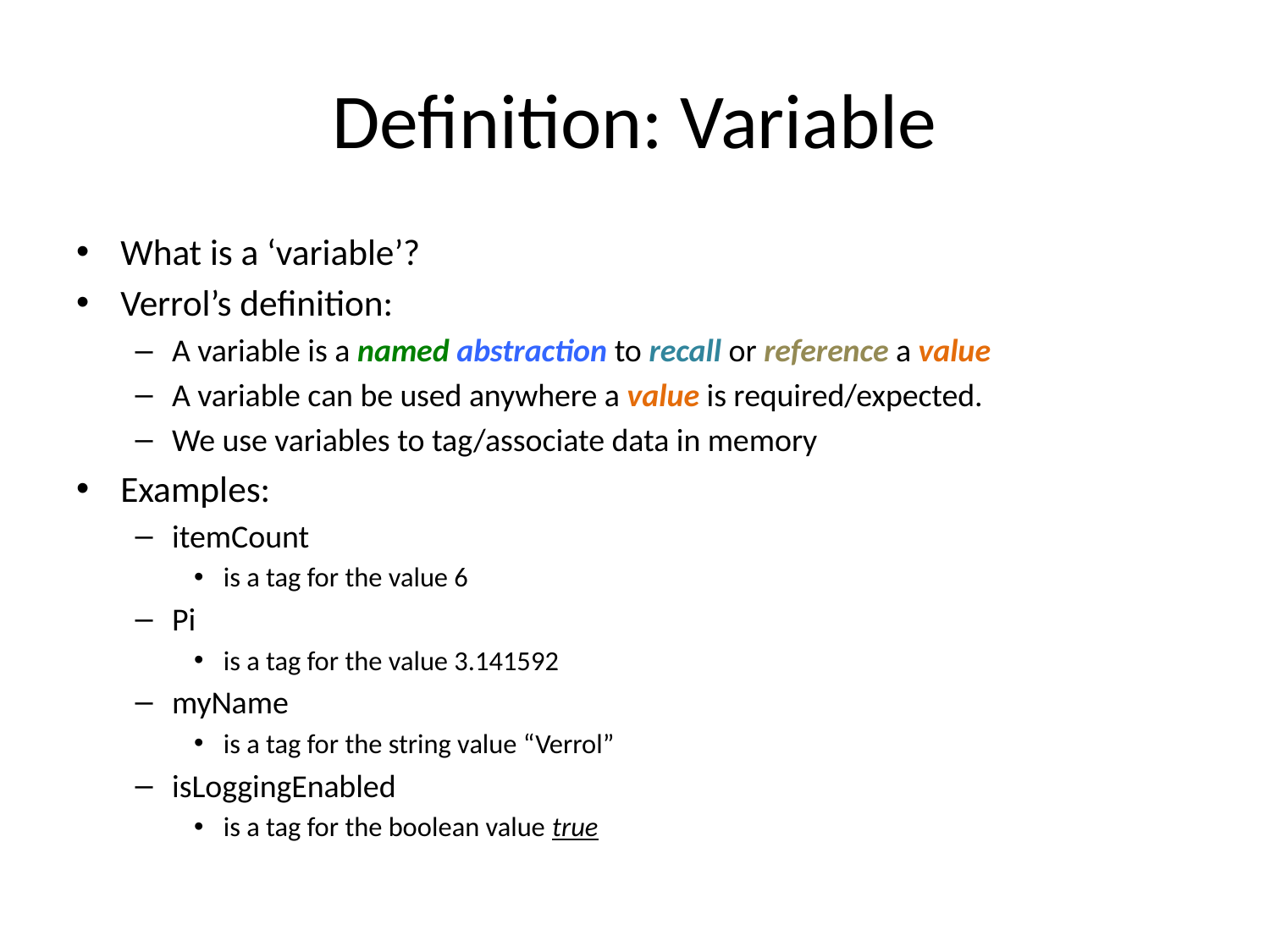

# Definition: Variable
What is a ‘variable’?
Verrol’s definition:
A variable is a named abstraction to recall or reference a value
A variable can be used anywhere a value is required/expected.
We use variables to tag/associate data in memory
Examples:
itemCount
is a tag for the value 6
Pi
is a tag for the value 3.141592
myName
is a tag for the string value “Verrol”
isLoggingEnabled
is a tag for the boolean value true